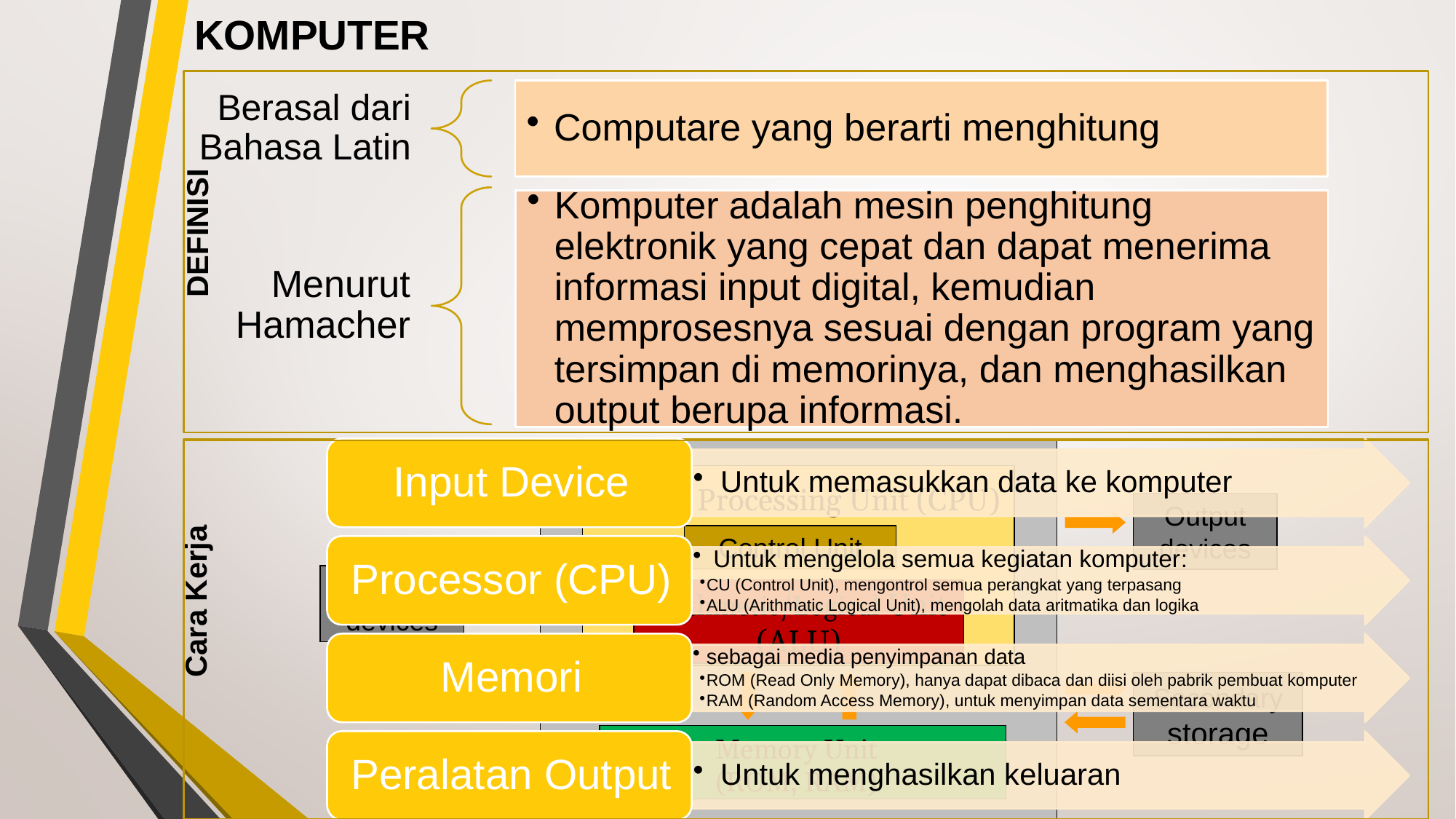

# KOMPUTER
Berasal dari Bahasa Latin
Computare yang berarti menghitung
Menurut Hamacher
Komputer adalah mesin penghitung elektronik yang cepat dan dapat menerima informasi input digital, kemudian memprosesnya sesuai dengan program yang tersimpan di memorinya, dan menghasilkan output berupa informasi.

DEFINISI
Untuk memasukkan data ke komputer
Input Device
Untuk mengelola semua kegiatan komputer:
CU (Control Unit), mengontrol semua perangkat yang terpasang
ALU (Arithmatic Logical Unit), mengolah data aritmatika dan logika
Processor (CPU)
sebagai media penyimpanan data
ROM (Read Only Memory), hanya dapat dibaca dan diisi oleh pabrik pembuat komputer
RAM (Random Access Memory), untuk menyimpan data sementara waktu
Memori
Untuk menghasilkan keluaran
Peralatan Output

Central Processing Unit (CPU)

Output devices
Control Unit
Input devices

Arithmetic/Logical Unit
(ALU)

Secondary storage

Memory Unit
(ROM, RAM)

Cara Kerja